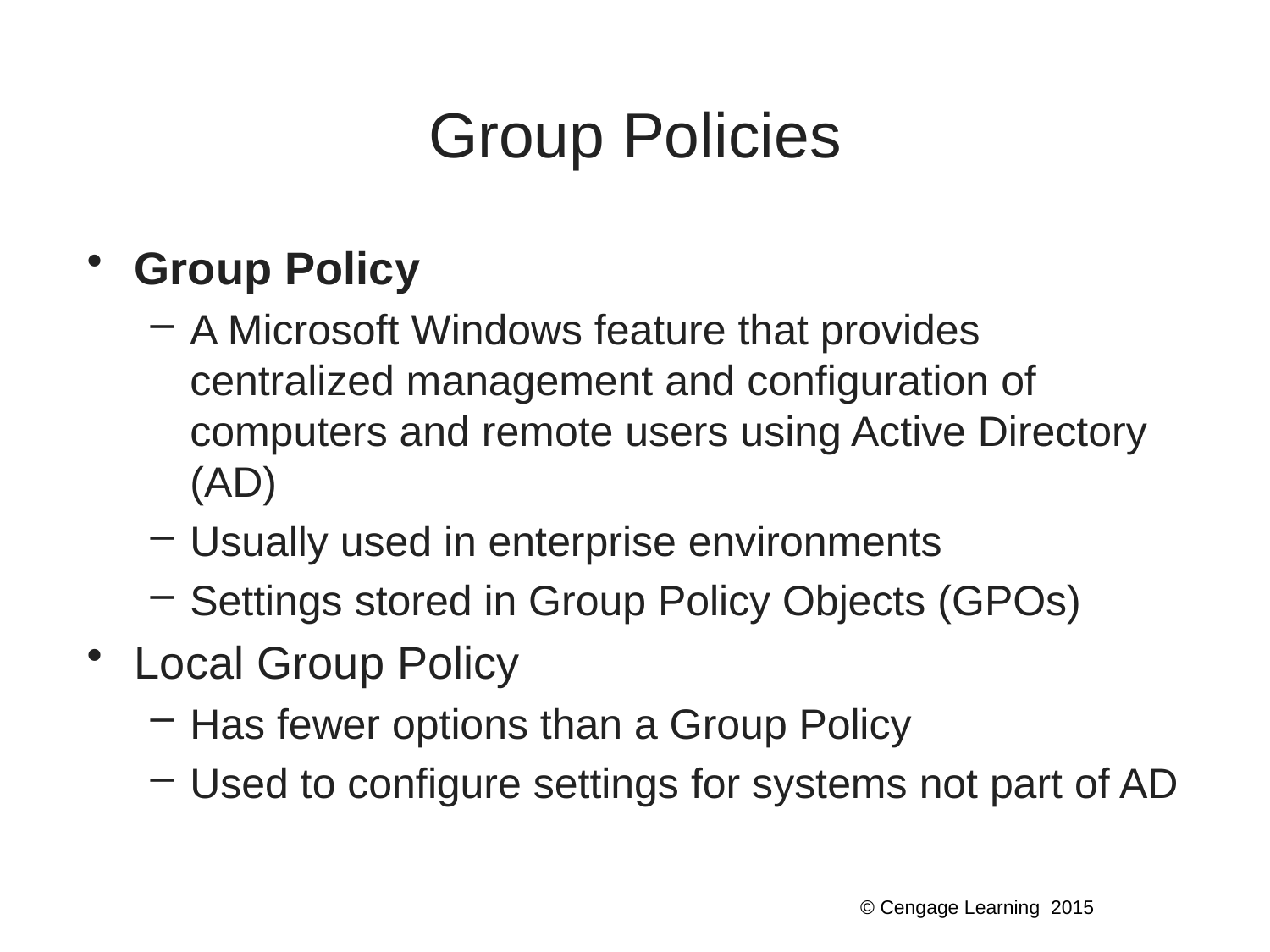

# Group Policies
Group Policy
A Microsoft Windows feature that provides centralized management and configuration of computers and remote users using Active Directory (AD)
Usually used in enterprise environments
Settings stored in Group Policy Objects (GPOs)
Local Group Policy
Has fewer options than a Group Policy
Used to configure settings for systems not part of AD